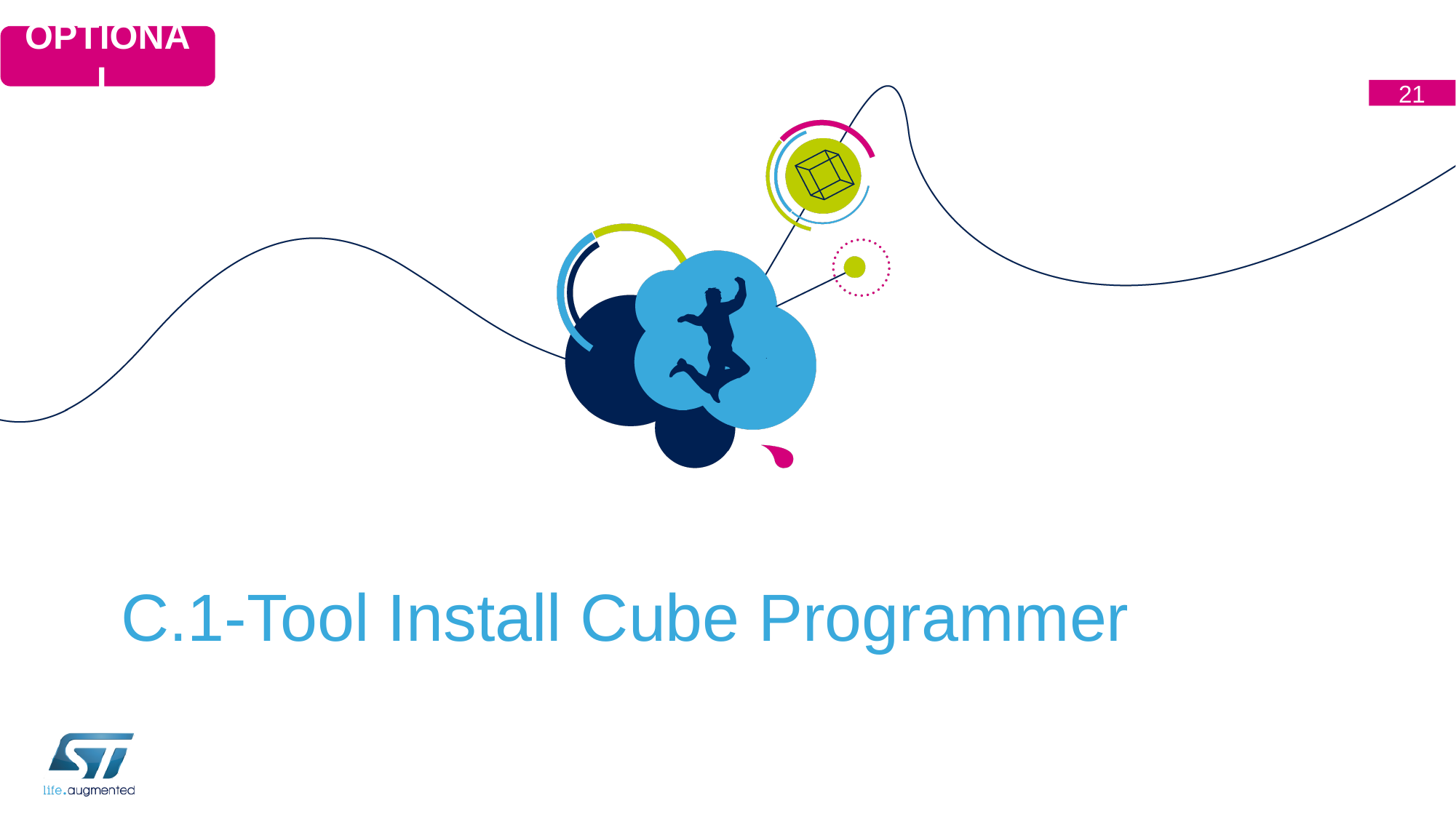

OPTIONAL
21
# C.1-Tool Install Cube Programmer